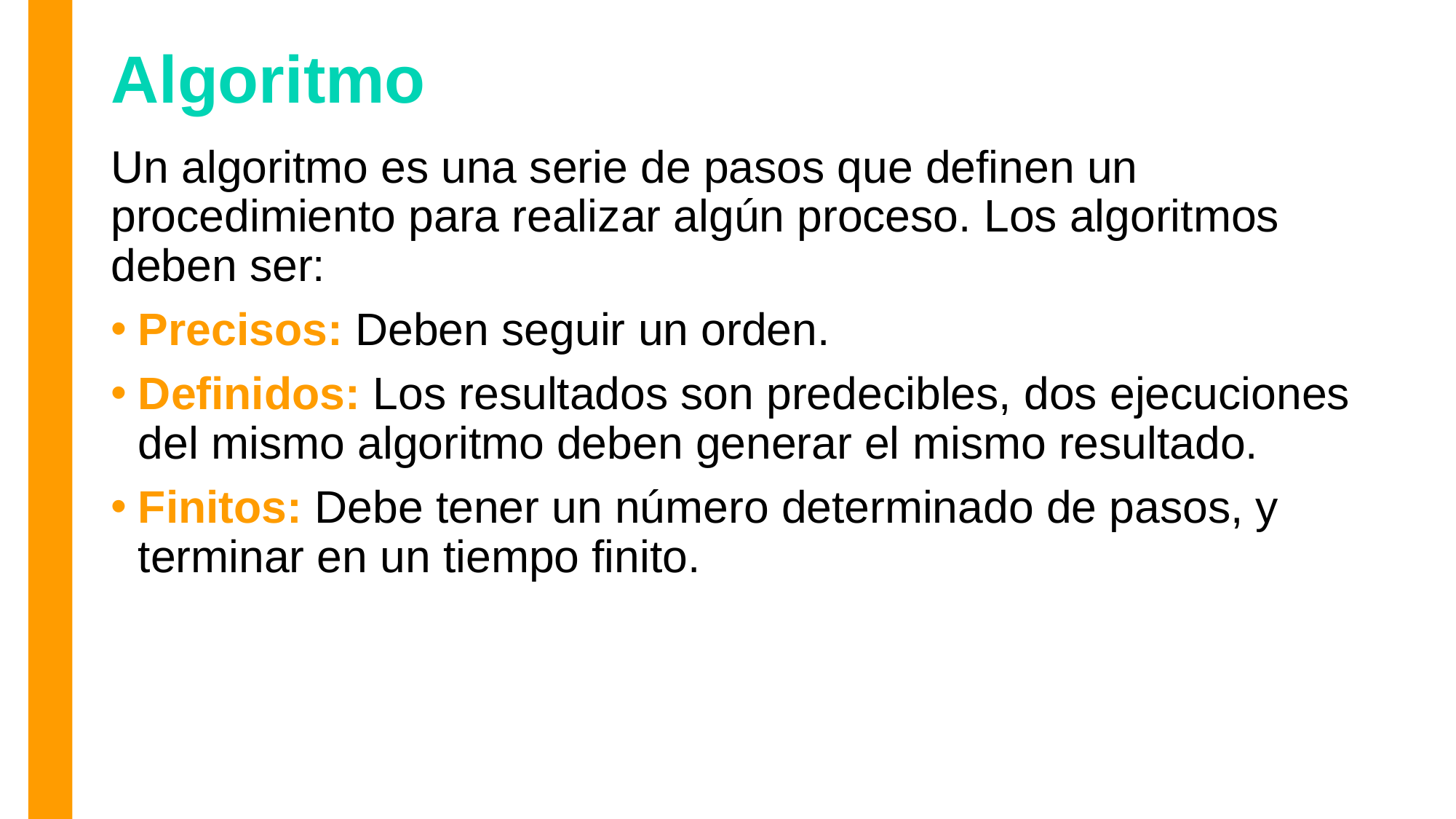

# Algoritmo
Un algoritmo es una serie de pasos que definen un procedimiento para realizar algún proceso. Los algoritmos deben ser:
Precisos: Deben seguir un orden.
Definidos: Los resultados son predecibles, dos ejecuciones del mismo algoritmo deben generar el mismo resultado.
Finitos: Debe tener un número determinado de pasos, y terminar en un tiempo finito.